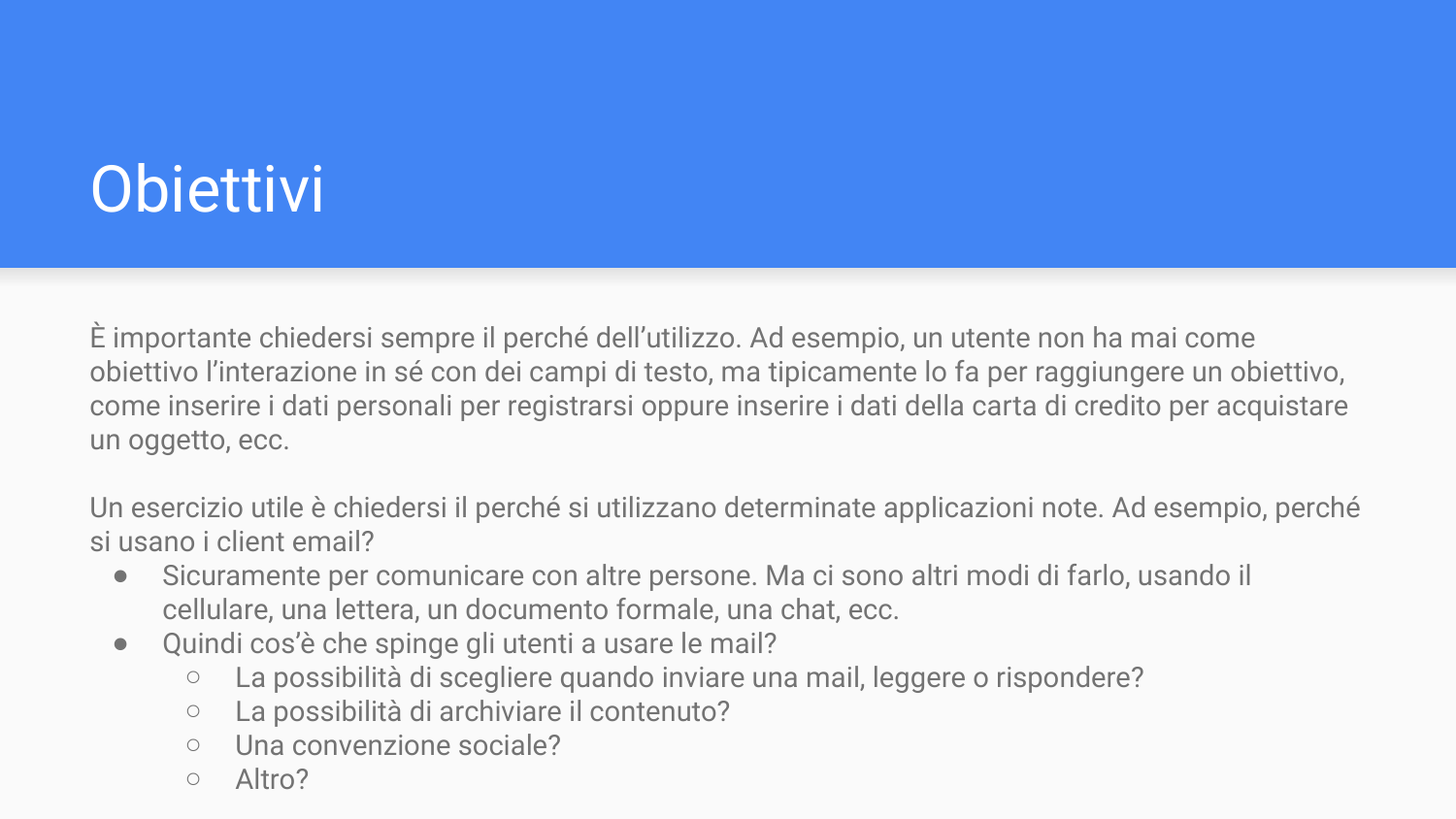

# Obiettivi
È importante chiedersi sempre il perché dell’utilizzo. Ad esempio, un utente non ha mai come obiettivo l’interazione in sé con dei campi di testo, ma tipicamente lo fa per raggiungere un obiettivo, come inserire i dati personali per registrarsi oppure inserire i dati della carta di credito per acquistare un oggetto, ecc.

Un esercizio utile è chiedersi il perché si utilizzano determinate applicazioni note. Ad esempio, perché si usano i client email?
Sicuramente per comunicare con altre persone. Ma ci sono altri modi di farlo, usando il cellulare, una lettera, un documento formale, una chat, ecc.
Quindi cos’è che spinge gli utenti a usare le mail?
La possibilità di scegliere quando inviare una mail, leggere o rispondere?
La possibilità di archiviare il contenuto?
Una convenzione sociale?
Altro?